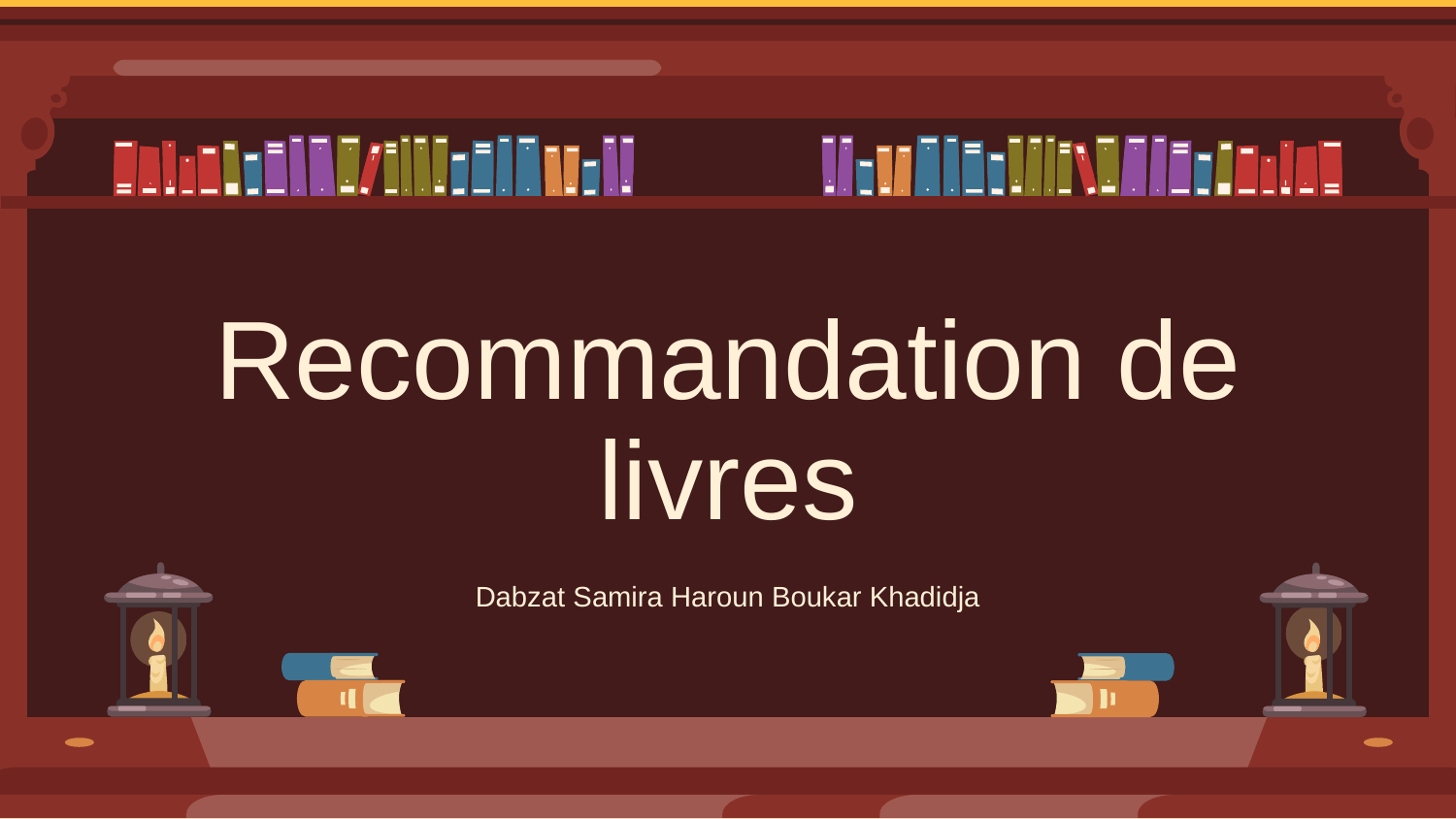

# Recommandation de livres

Dabzat Samira Haroun Boukar Khadidja